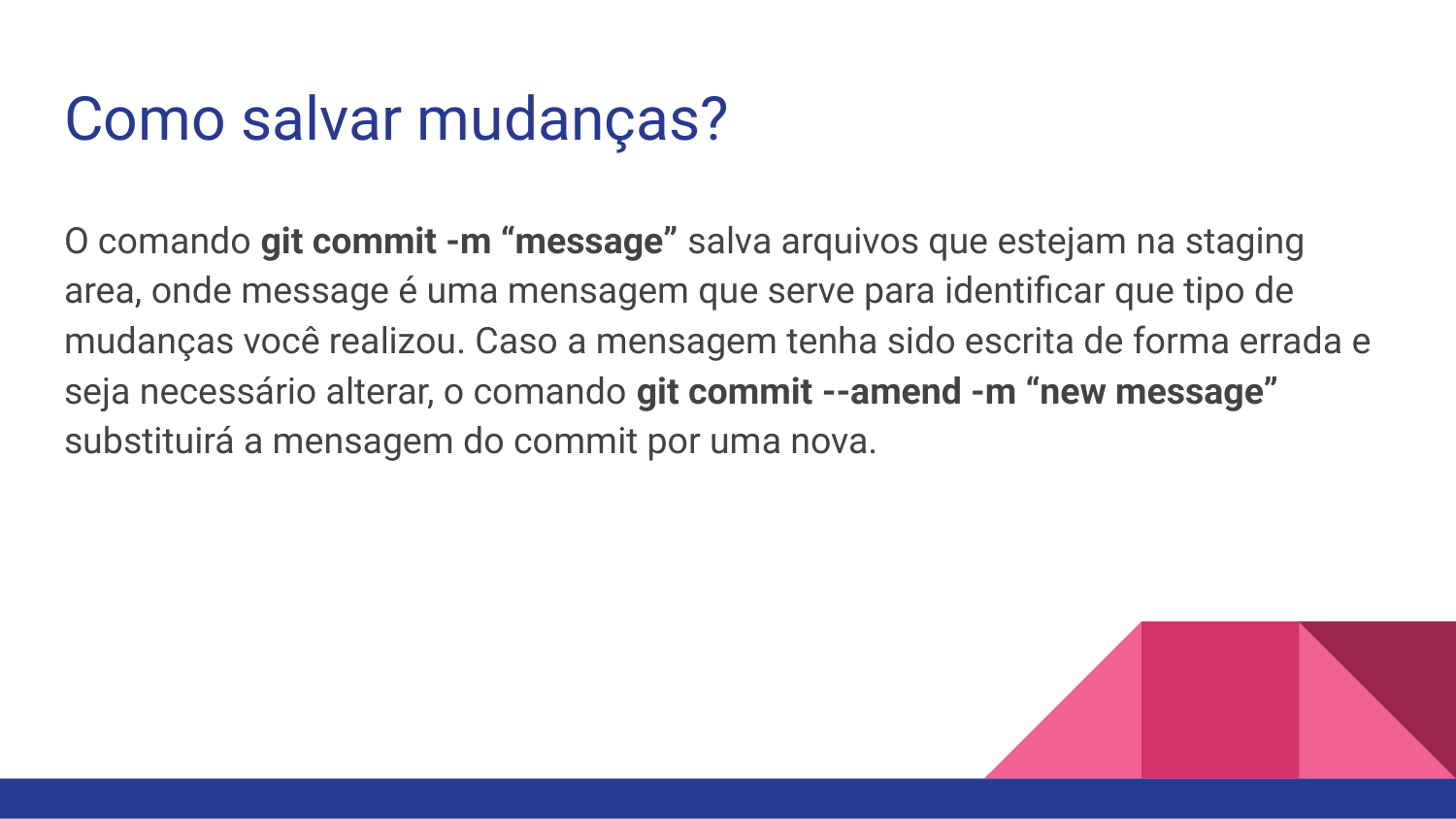

# Como salvar mudanças?
O comando git commit -m “message” salva arquivos que estejam na staging area, onde message é uma mensagem que serve para identificar que tipo de mudanças você realizou. Caso a mensagem tenha sido escrita de forma errada e seja necessário alterar, o comando git commit --amend -m “new message” substituirá a mensagem do commit por uma nova.